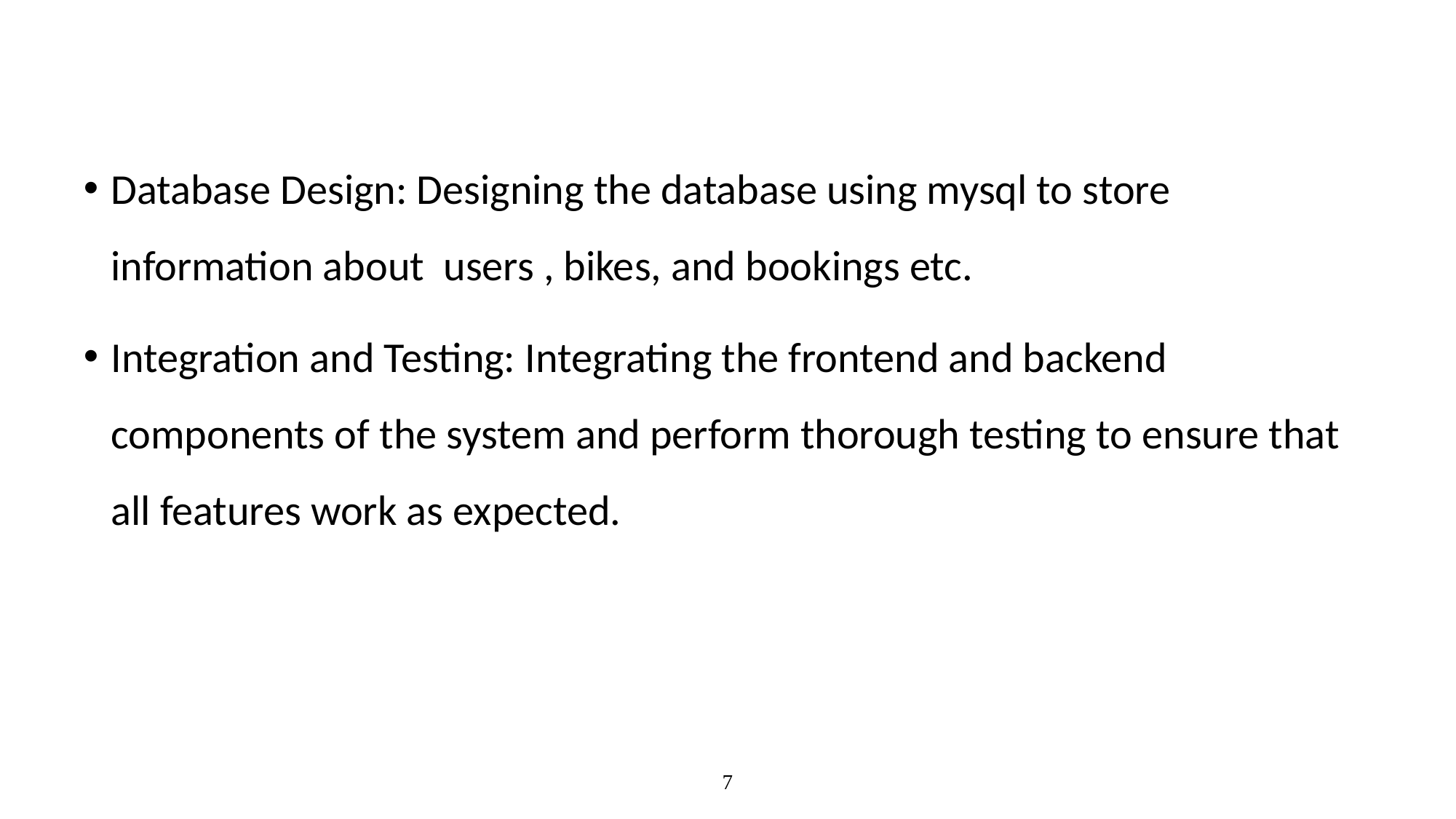

Database Design: Designing the database using mysql to store information about  users , bikes, and bookings etc.
Integration and Testing: Integrating the frontend and backend components of the system and perform thorough testing to ensure that all features work as expected.
7